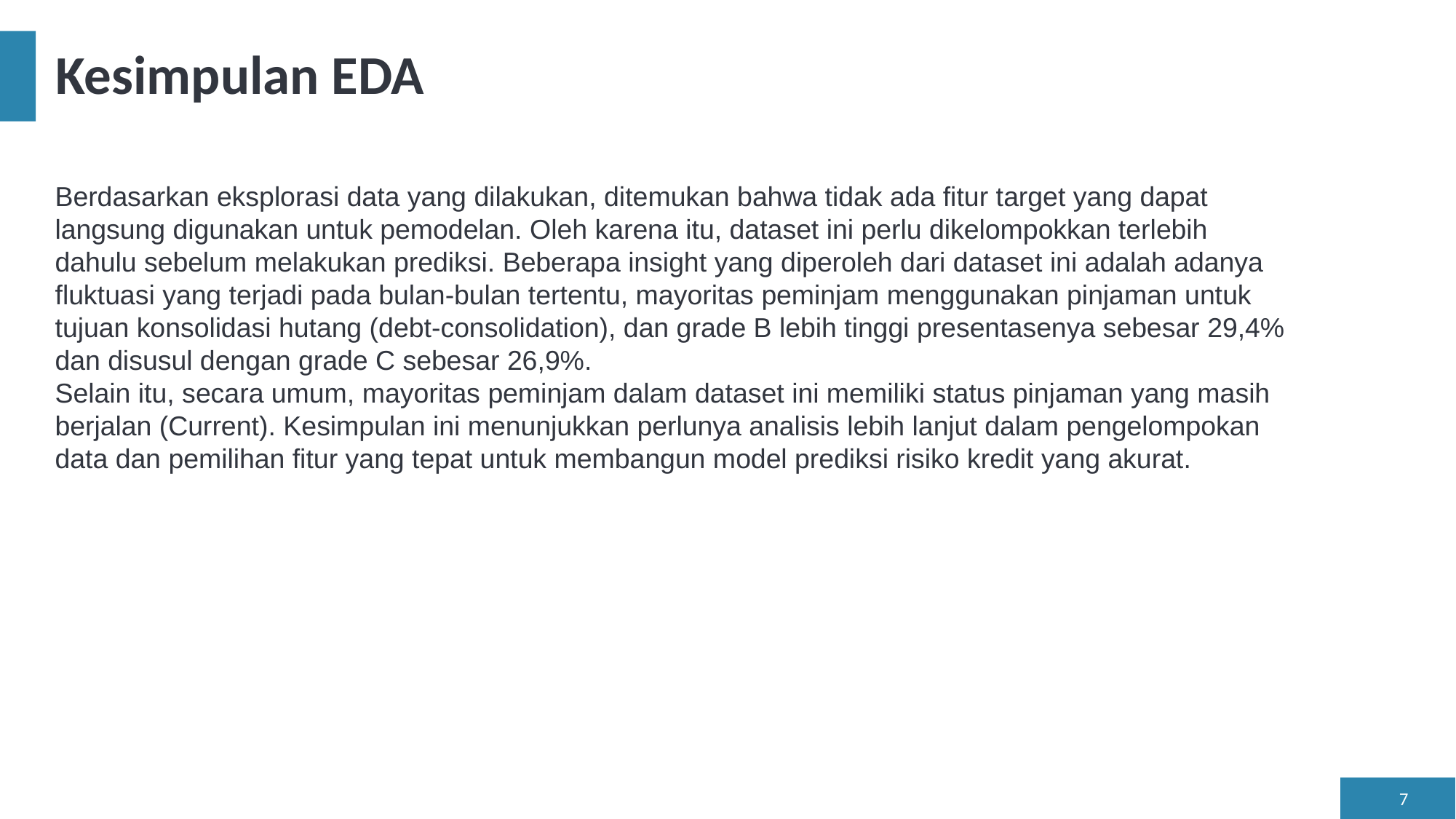

# Kesimpulan EDA
Berdasarkan eksplorasi data yang dilakukan, ditemukan bahwa tidak ada fitur target yang dapat langsung digunakan untuk pemodelan. Oleh karena itu, dataset ini perlu dikelompokkan terlebih dahulu sebelum melakukan prediksi. Beberapa insight yang diperoleh dari dataset ini adalah adanya fluktuasi yang terjadi pada bulan-bulan tertentu, mayoritas peminjam menggunakan pinjaman untuk tujuan konsolidasi hutang (debt-consolidation), dan grade B lebih tinggi presentasenya sebesar 29,4% dan disusul dengan grade C sebesar 26,9%.
Selain itu, secara umum, mayoritas peminjam dalam dataset ini memiliki status pinjaman yang masih berjalan (Current). Kesimpulan ini menunjukkan perlunya analisis lebih lanjut dalam pengelompokan data dan pemilihan fitur yang tepat untuk membangun model prediksi risiko kredit yang akurat.
7